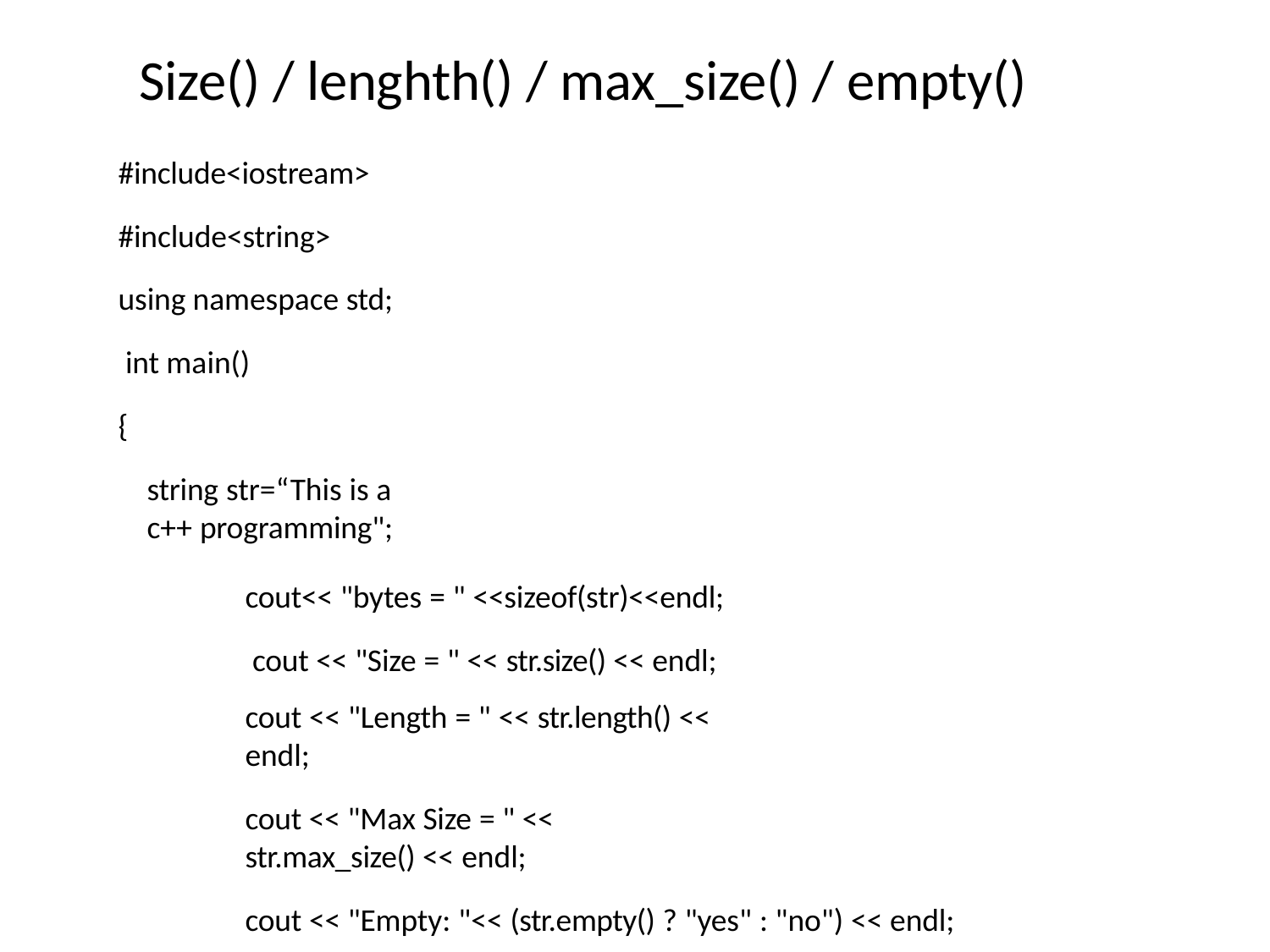

Size() / lenghth() / max_size() / empty()
#include<iostream>
#include<string>  using namespace std;  int main()
{
string str=“This is a c++ programming";
cout<< "bytes = " <<sizeof(str)<<endl;  cout << "Size = " << str.size() << endl;
cout << "Length = " << str.length() << endl;
cout << "Max Size = " << str.max_size() << endl;
cout << "Empty: "<< (str.empty() ? "yes" : "no") << endl;  return 0;
}